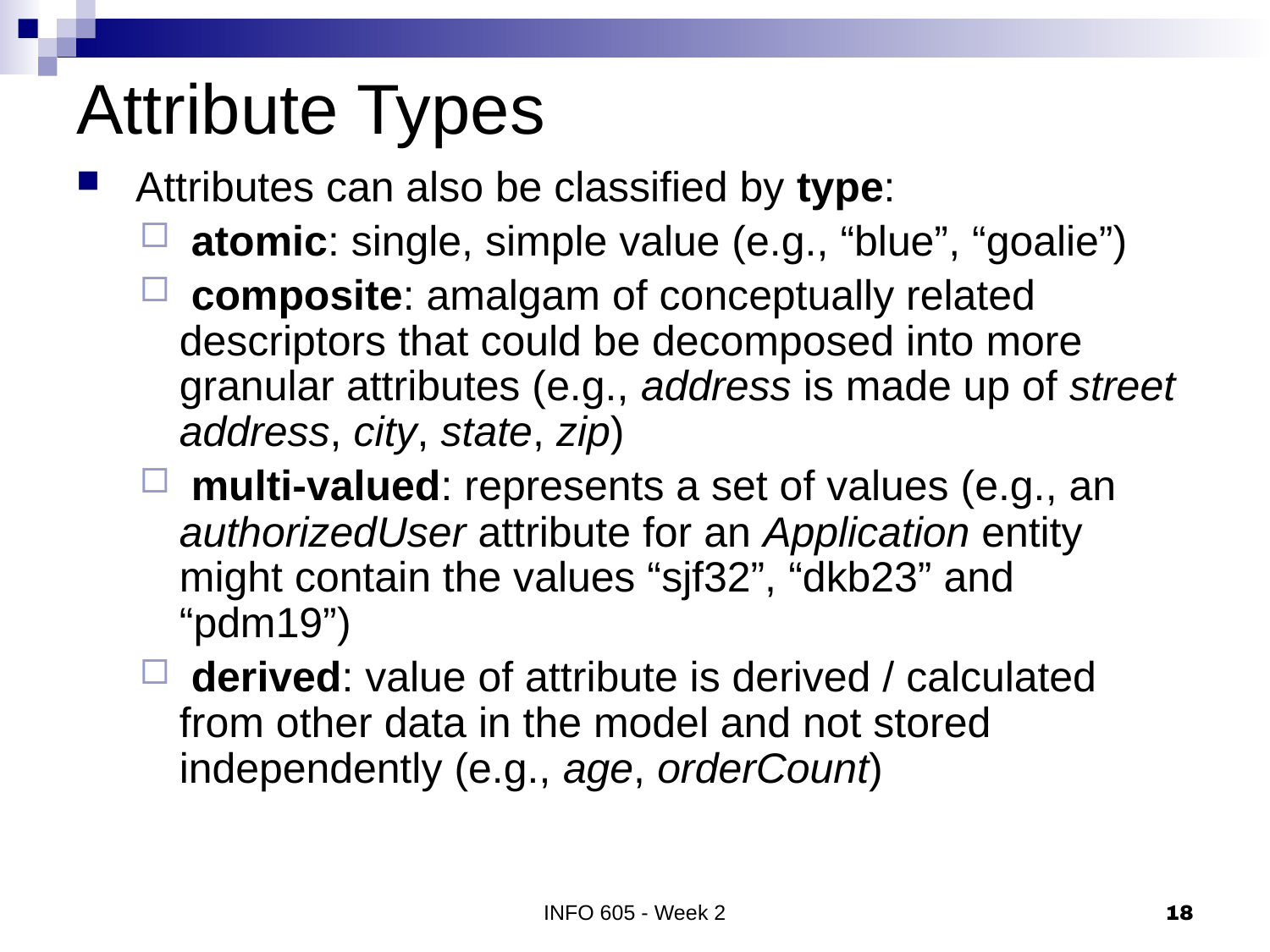

# Attribute Types
 Attributes can also be classified by type:
 atomic: single, simple value (e.g., “blue”, “goalie”)
 composite: amalgam of conceptually related descriptors that could be decomposed into more granular attributes (e.g., address is made up of street address, city, state, zip)
 multi-valued: represents a set of values (e.g., an authorizedUser attribute for an Application entity might contain the values “sjf32”, “dkb23” and “pdm19”)
 derived: value of attribute is derived / calculated from other data in the model and not stored independently (e.g., age, orderCount)
INFO 605 - Week 2
18